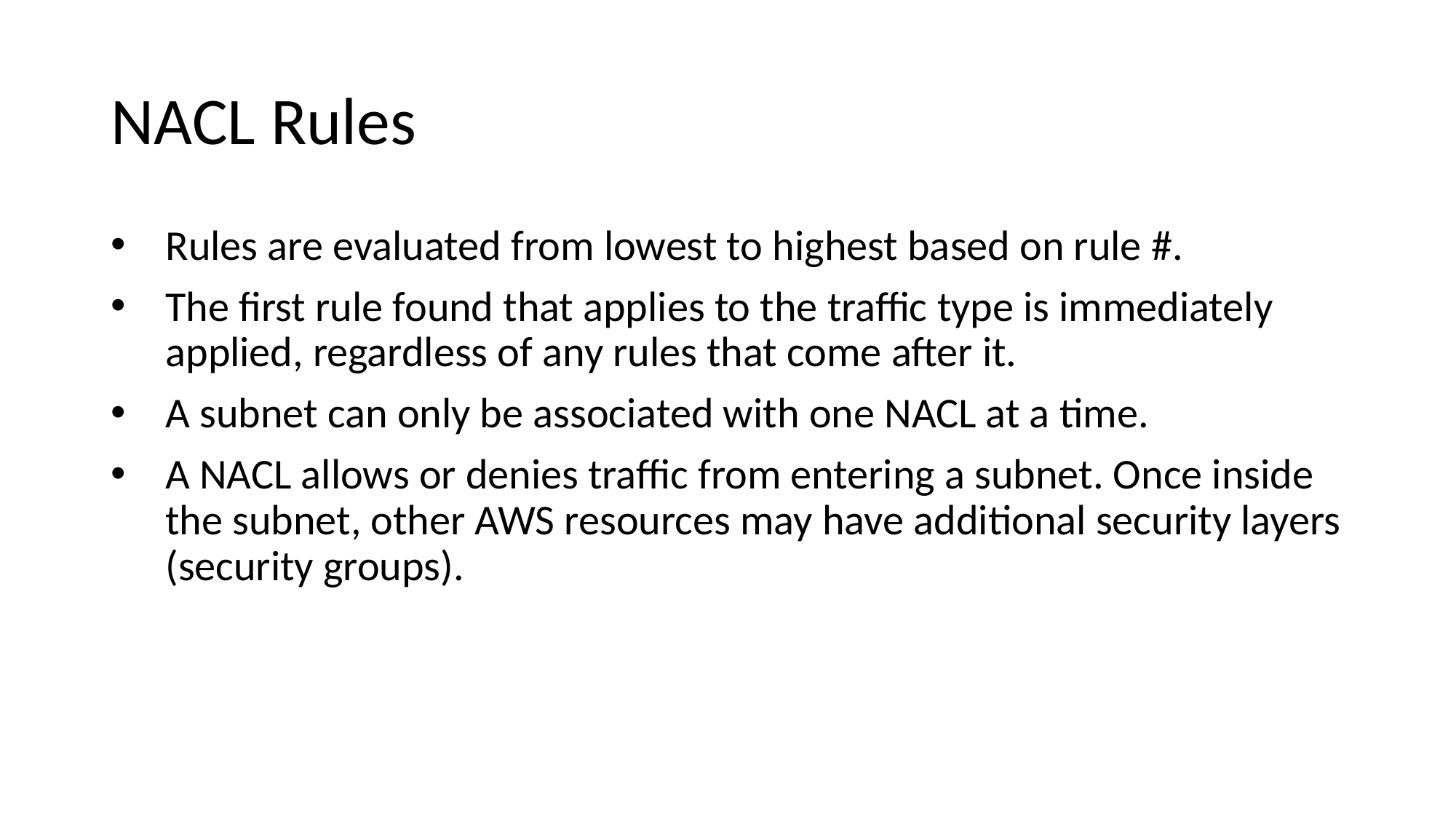

# NACL Rules
Rules are evaluated from lowest to highest based on rule #.
The first rule found that applies to the traffic type is immediately applied, regardless of any rules that come after it.
A subnet can only be associated with one NACL at a time.
A NACL allows or denies traffic from entering a subnet. Once inside the subnet, other AWS resources may have additional security layers (security groups).